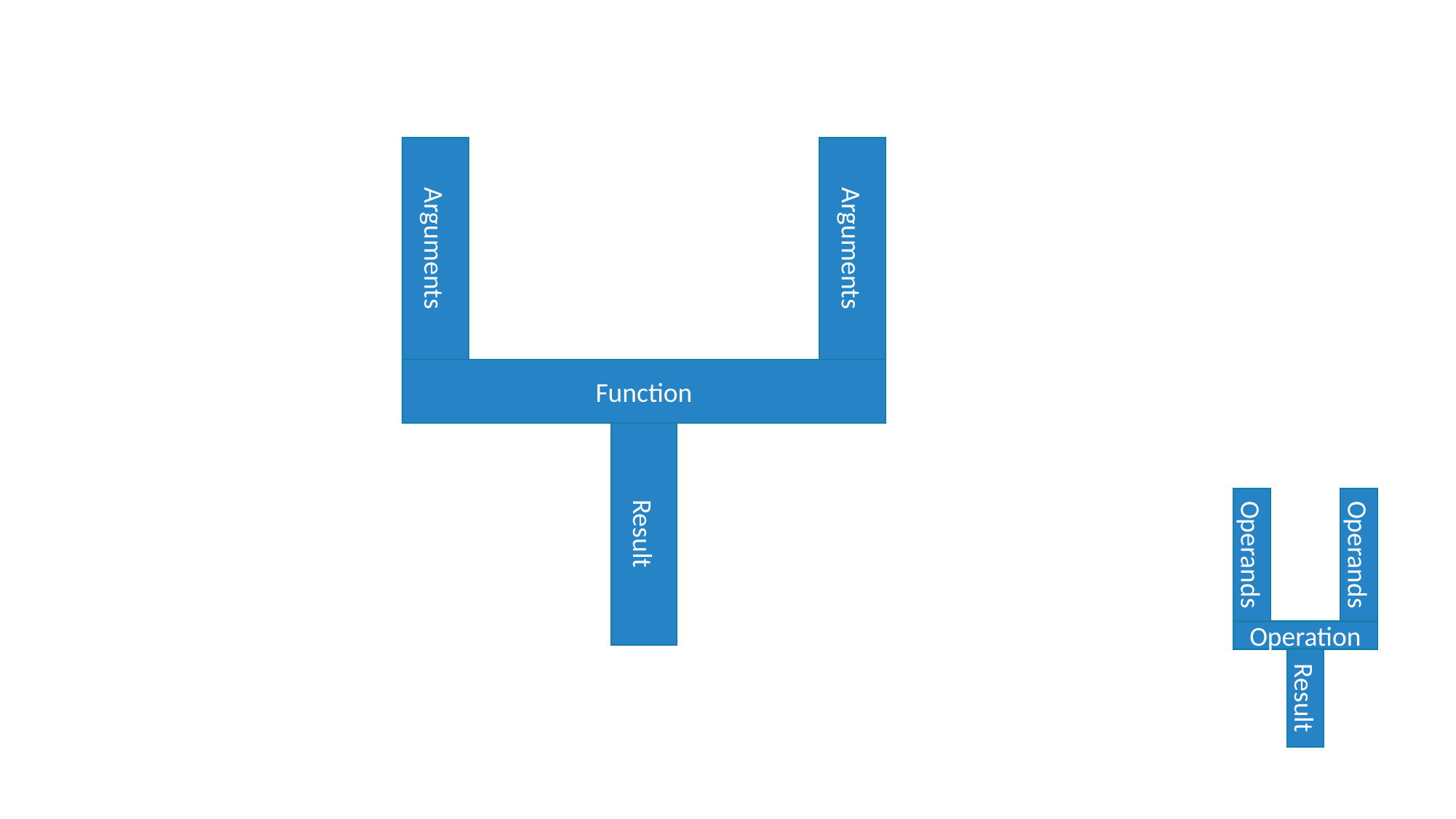

Arguments
Arguments
Function
Result
Operands
Operands
Operation
Result